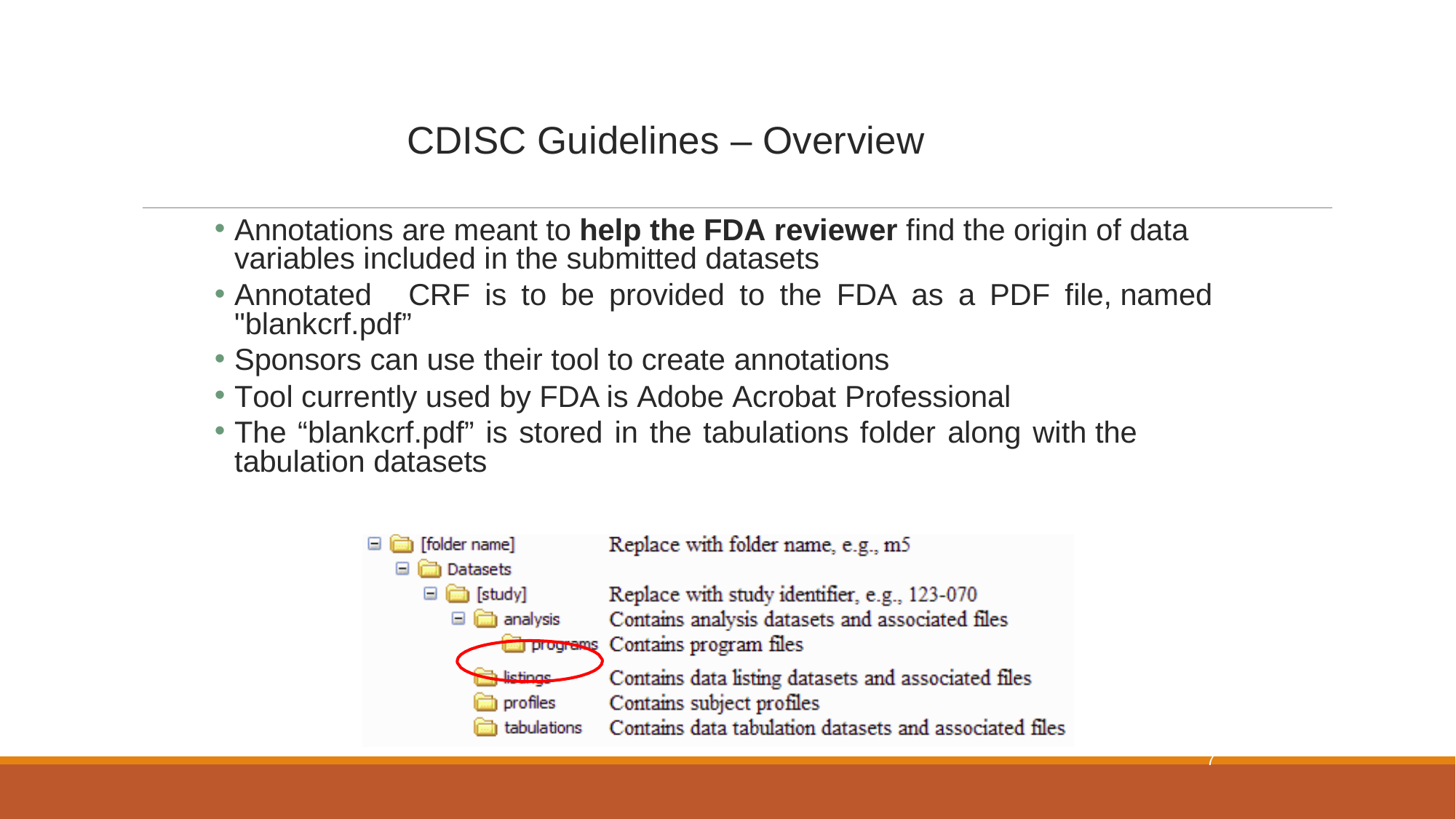

CDISC Guidelines – Overview
Annotations are meant to help the FDA reviewer find the origin of data variables included in the submitted datasets

Annotated	CRF	is	to	be	provided	to	the	FDA	as	a	PDF	file, named "blankcrf.pdf”
Sponsors can use their tool to create annotations
Tool currently used by FDA is Adobe Acrobat Professional
The “blankcrf.pdf” is stored in the tabulations folder along with the tabulation datasets

7